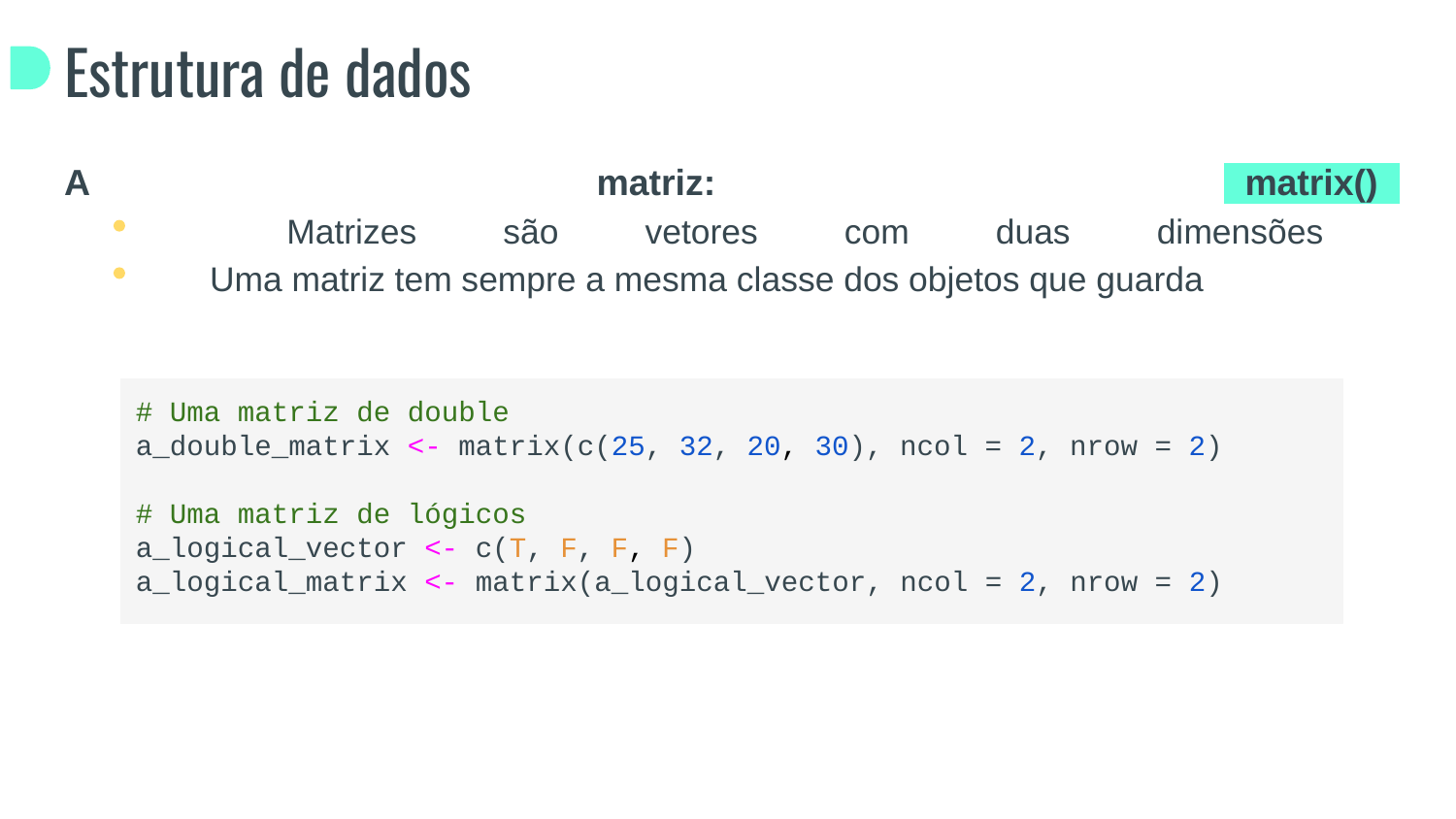

# Estrutura de dados

A matriz: +matrix()+
 	Matrizes são vetores com duas dimensões
	Uma matriz tem sempre a mesma classe dos objetos que guarda

# Uma matriz de double
a_double_matrix <- matrix(c(25, 32, 20, 30), ncol = 2, nrow = 2)
# Uma matriz de lógicos
a_logical_vector <- c(T, F, F, F)
a_logical_matrix <- matrix(a_logical_vector, ncol = 2, nrow = 2)